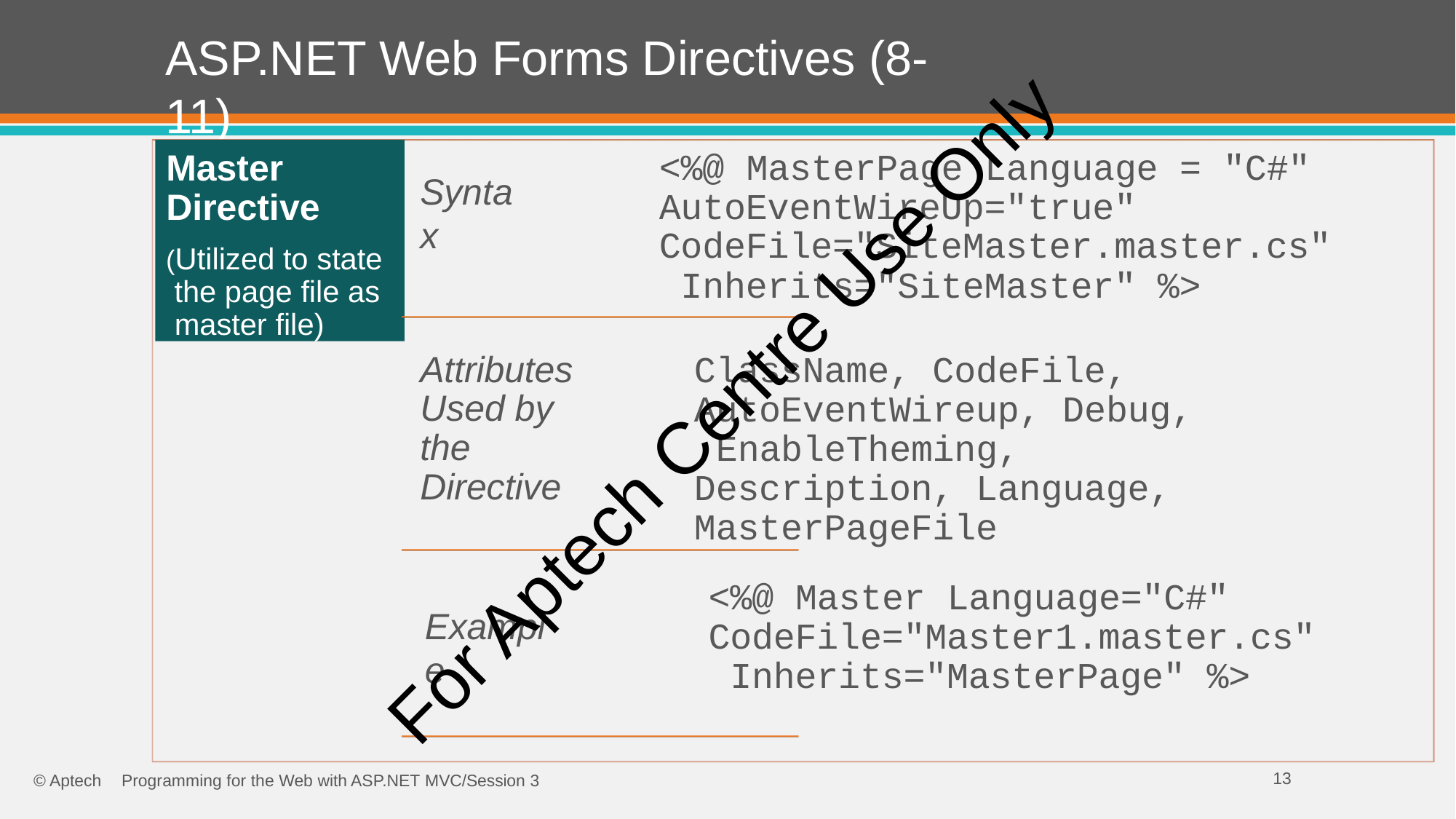

# ASP.NET Web Forms Directives (8-11)

Master  Directive
(Utilized to state  the page file as  master file)
<%@ MasterPage Language = "C#"  AutoEventWireUp="true"  CodeFile="SiteMaster.master.cs"  Inherits="SiteMaster" %>
Syntax
ClassName, CodeFile,  AutoEventWireup, Debug,  EnableTheming,  Description, Language,  MasterPageFile
<%@ Master Language="C#"  CodeFile="Master1.master.cs"  Inherits="MasterPage" %>

Attributes  Used by the  Directive
For Aptech Centre Use Only
Example

13
© Aptech	Programming for the Web with ASP.NET MVC/Session 3